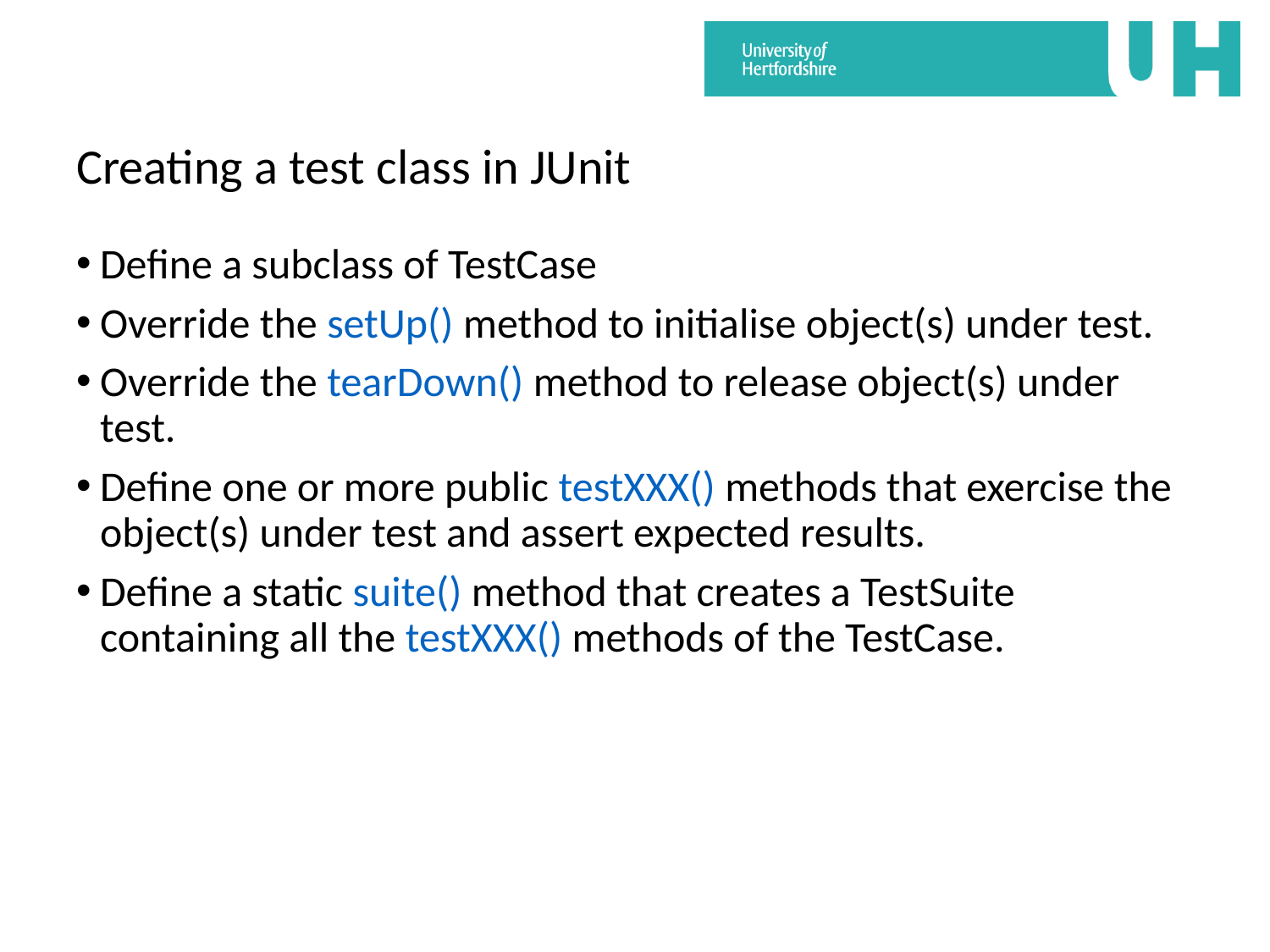

# Creating a test class in JUnit
Define a subclass of TestCase
Override the setUp() method to initialise object(s) under test.
Override the tearDown() method to release object(s) under test.
Define one or more public testXXX() methods that exercise the object(s) under test and assert expected results.
Define a static suite() method that creates a TestSuite containing all the testXXX() methods of the TestCase.